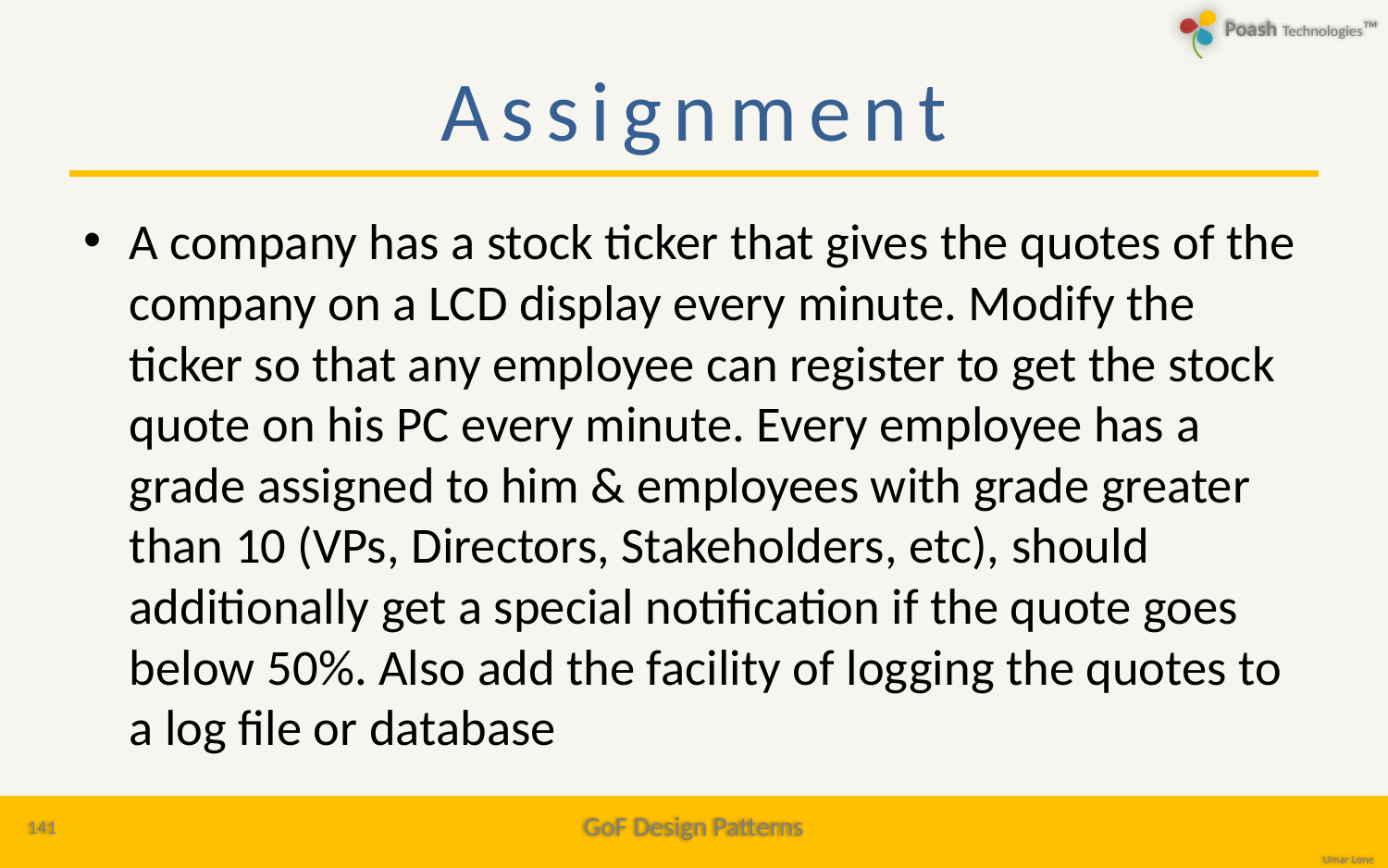

# Assignment
A company has a stock ticker that gives the quotes of the company on a LCD display every minute. Modify the ticker so that any employee can register to get the stock quote on his PC every minute. Every employee has a grade assigned to him & employees with grade greater than 10 (VPs, Directors, Stakeholders, etc), should additionally get a special notification if the quote goes below 50%. Also add the facility of logging the quotes to a log file or database
141